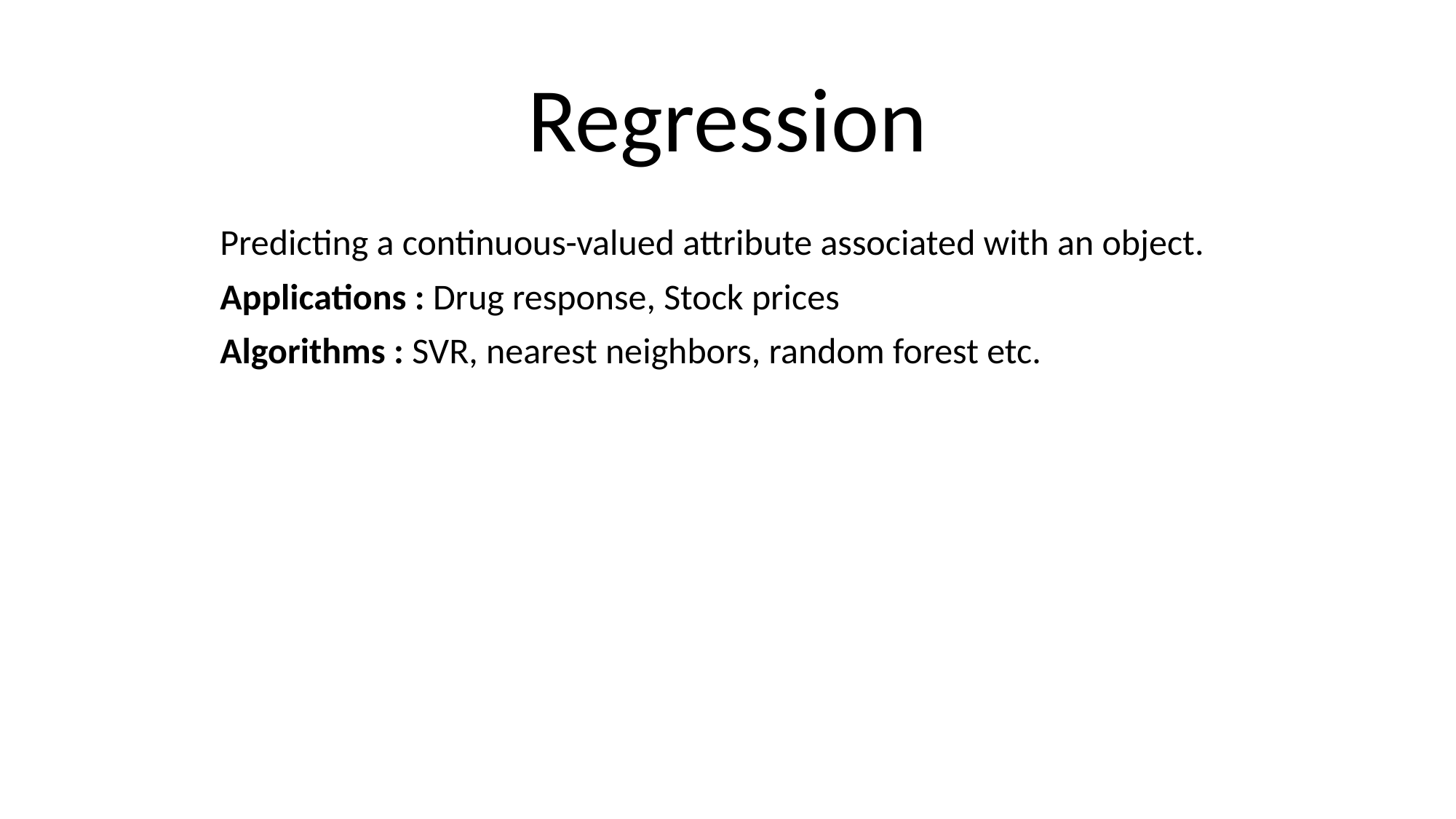

# Regression
	Predicting a continuous-valued attribute associated with an object.
	Applications : Drug response, Stock prices
	Algorithms : SVR, nearest neighbors, random forest etc.